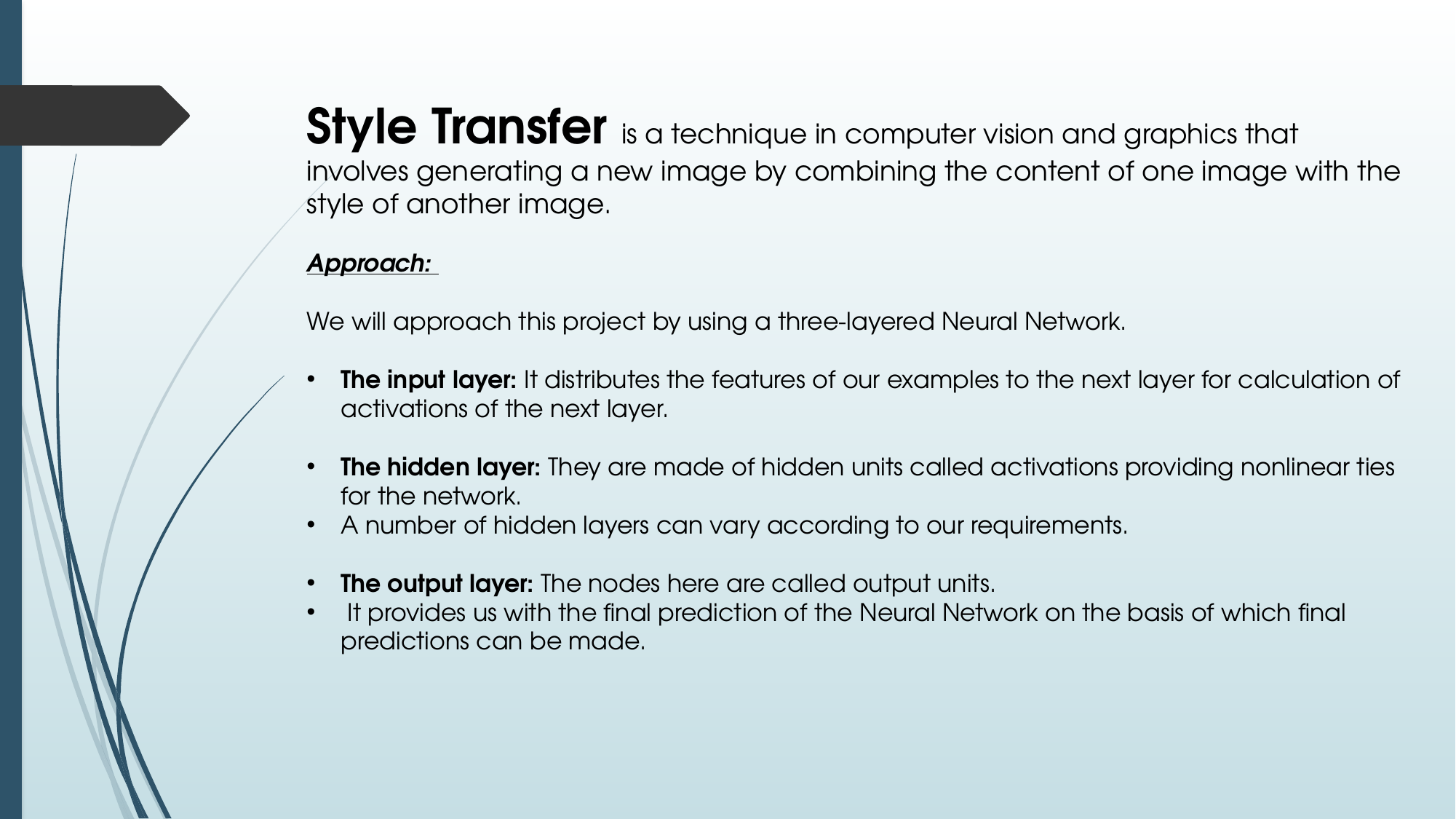

Style Transfer is a technique in computer vision and graphics that involves generating a new image by combining the content of one image with the style of another image.

Approach:

We will approach this project by using a three-layered Neural Network.

The input layer: It distributes the features of our examples to the next layer for calculation of activations of the next layer.

The hidden layer: They are made of hidden units called activations providing nonlinear ties for the network.
A number of hidden layers can vary according to our requirements.

The output layer: The nodes here are called output units.
 It provides us with the final prediction of the Neural Network on the basis of which final predictions can be made.